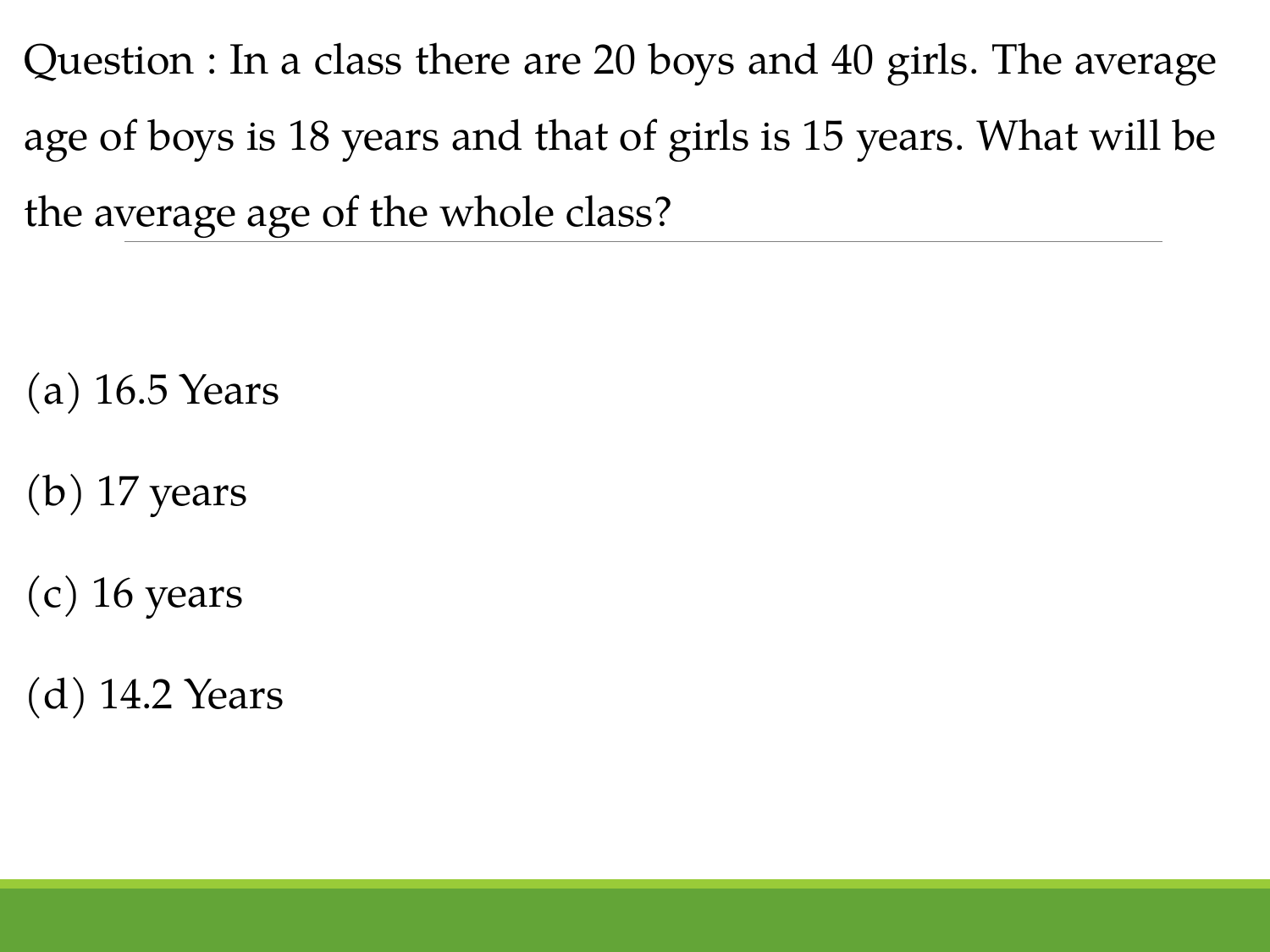

Question : In a class there are 20 boys and 40 girls. The average age of boys is 18 years and that of girls is 15 years. What will be the average age of the whole class?

 16.5 Years

 17 years

 16 years

 14.2 Years